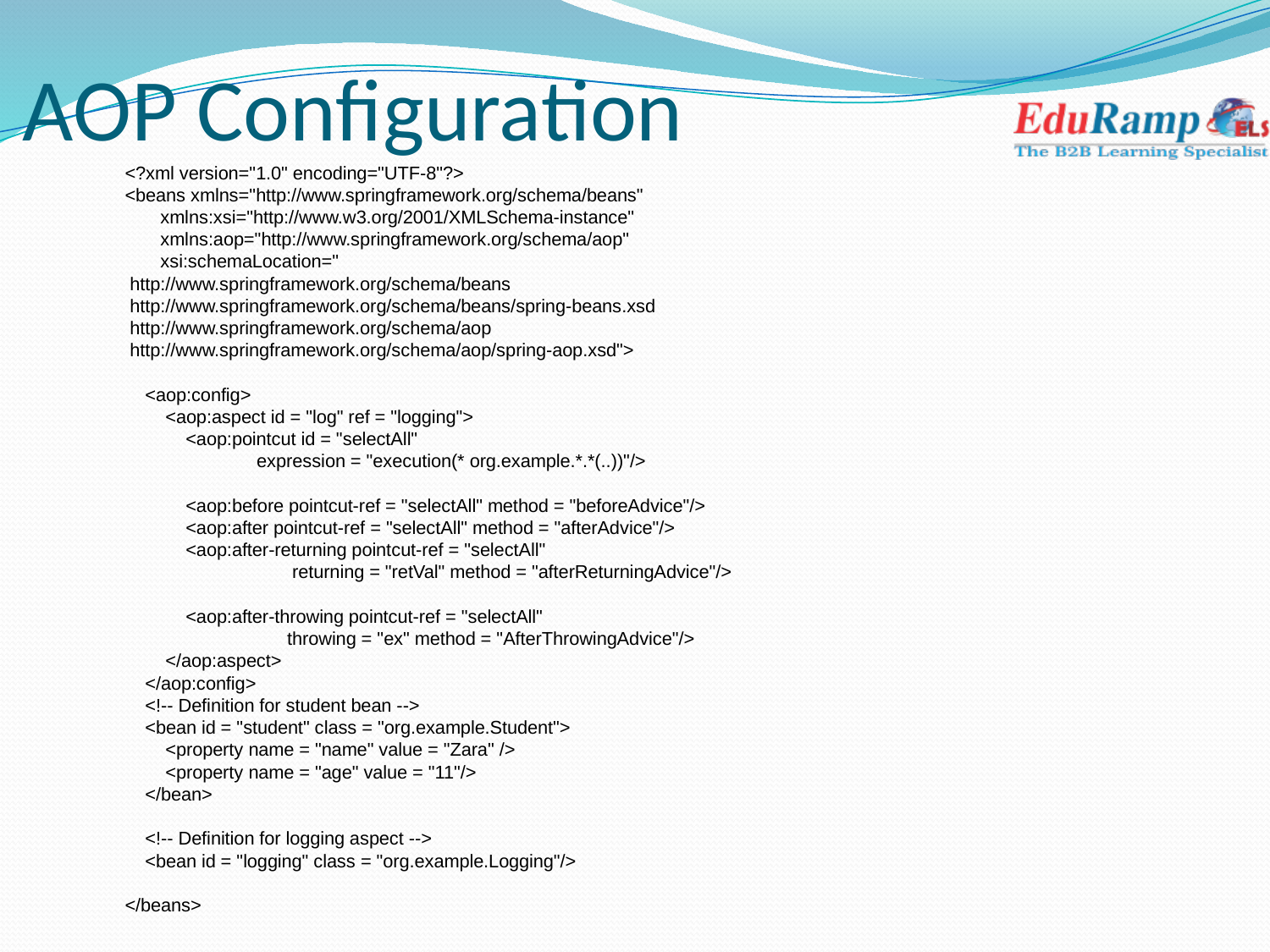

# AOP Configuration
<?xml version="1.0" encoding="UTF-8"?>
<beans xmlns="http://www.springframework.org/schema/beans"
       xmlns:xsi="http://www.w3.org/2001/XMLSchema-instance"
       xmlns:aop="http://www.springframework.org/schema/aop"
       xsi:schemaLocation="
 http://www.springframework.org/schema/beans
 http://www.springframework.org/schema/beans/spring-beans.xsd
 http://www.springframework.org/schema/aop
 http://www.springframework.org/schema/aop/spring-aop.xsd">
    <aop:config>
        <aop:aspect id = "log" ref = "logging">
            <aop:pointcut id = "selectAll"
                          expression = "execution(* org.example.*.*(..))"/>
            <aop:before pointcut-ref = "selectAll" method = "beforeAdvice"/>
            <aop:after pointcut-ref = "selectAll" method = "afterAdvice"/>
            <aop:after-returning pointcut-ref = "selectAll"
                                 returning = "retVal" method = "afterReturningAdvice"/>
            <aop:after-throwing pointcut-ref = "selectAll"
                                throwing = "ex" method = "AfterThrowingAdvice"/>
        </aop:aspect>
    </aop:config>
    <!-- Definition for student bean -->
    <bean id = "student" class = "org.example.Student">
        <property name = "name" value = "Zara" />
        <property name = "age" value = "11"/>
    </bean>
    <!-- Definition for logging aspect -->
    <bean id = "logging" class = "org.example.Logging"/>
</beans>